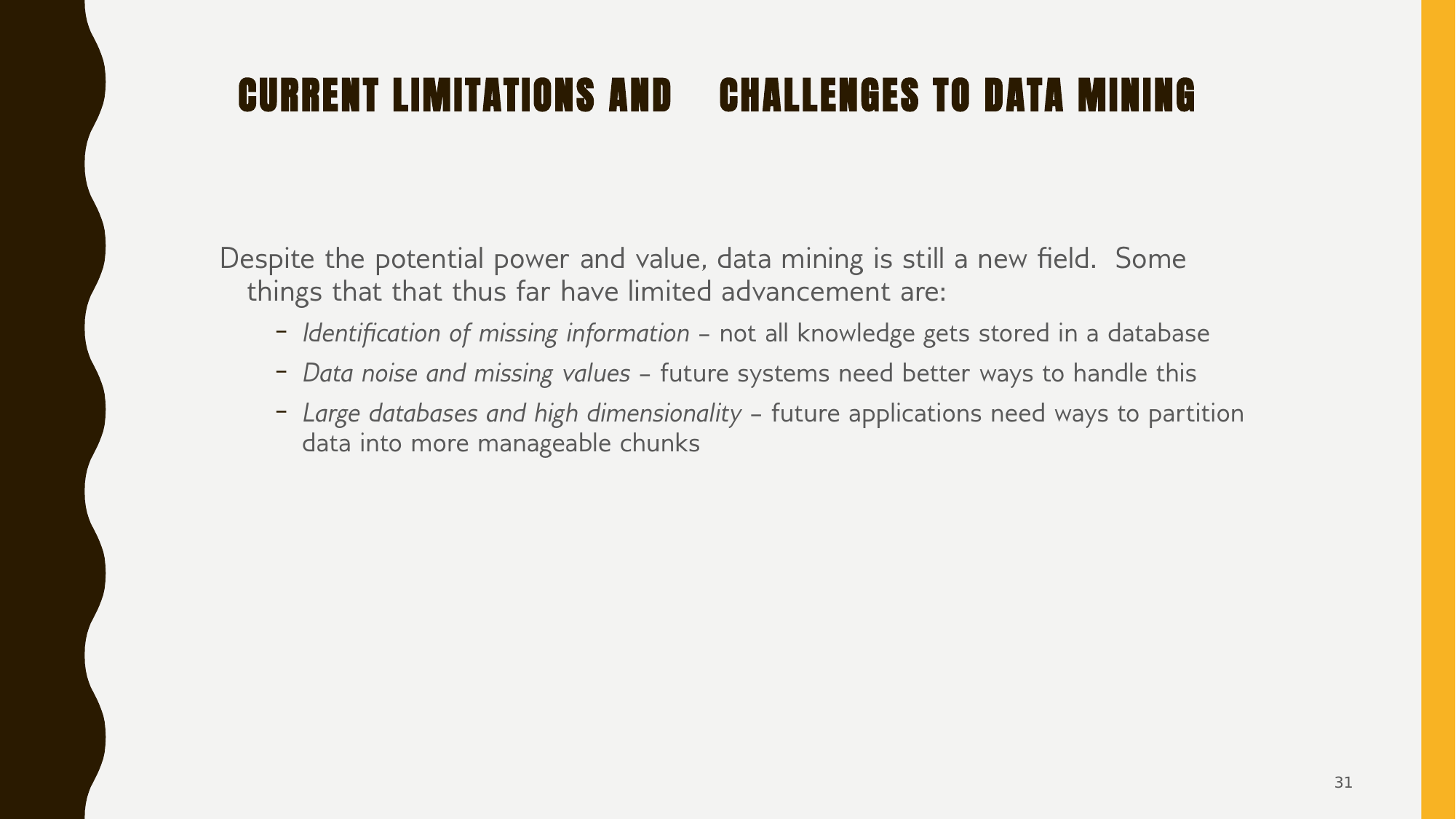

# Current Limitations and 			Challenges to Data Mining
Despite the potential power and value, data mining is still a new field.  Some things that that thus far have limited advancement are:
Identification of missing information – not all knowledge gets stored in a database
Data noise and missing values – future systems need better ways to handle this
Large databases and high dimensionality – future applications need ways to partition data into more manageable chunks
31